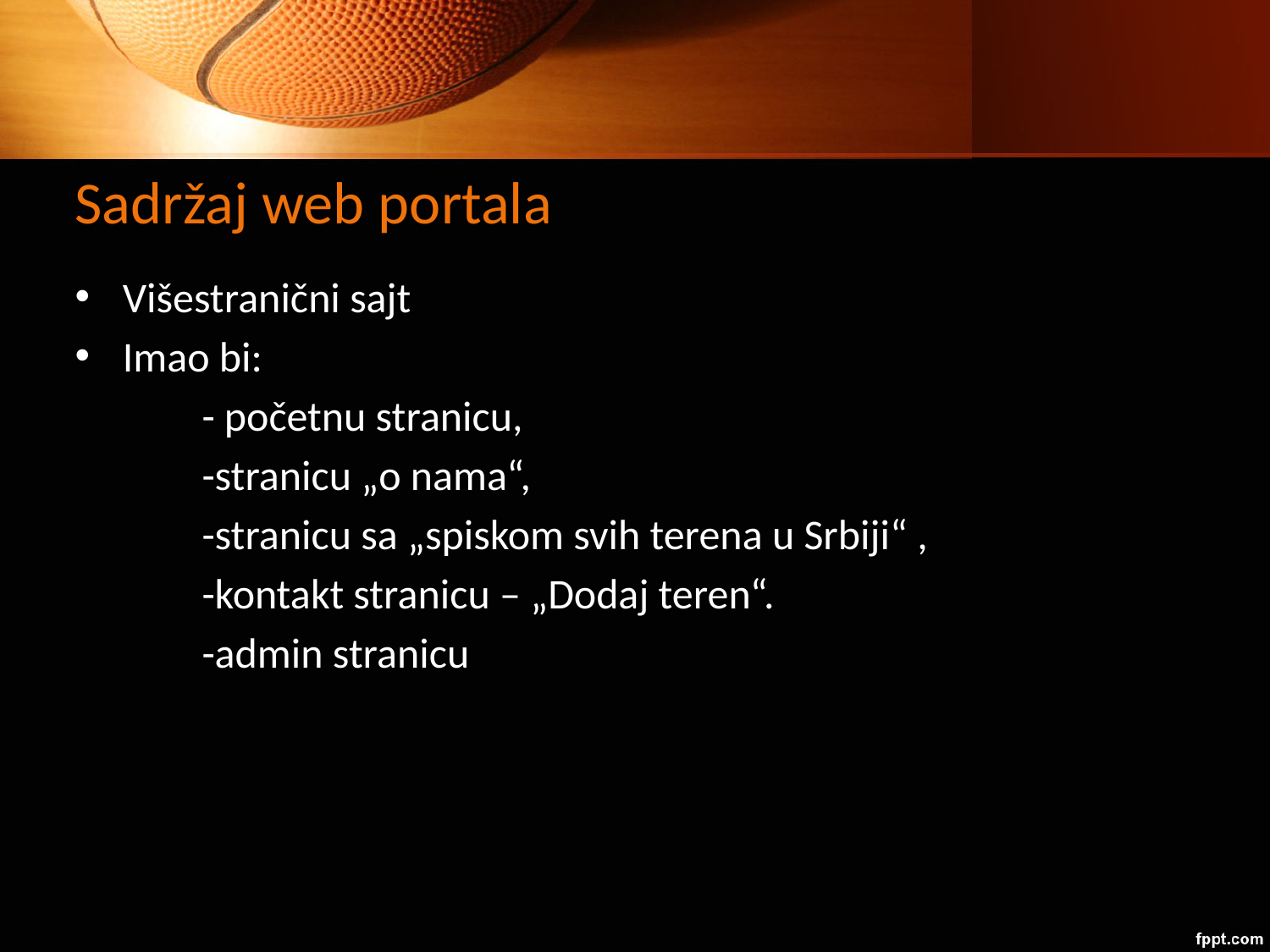

# Sadržaj web portala
Višestranični sajt
Imao bi:
	- početnu stranicu,
	-stranicu „o nama“,
	-stranicu sa „spiskom svih terena u Srbiji“ ,
	-kontakt stranicu – „Dodaj teren“.
	-admin stranicu